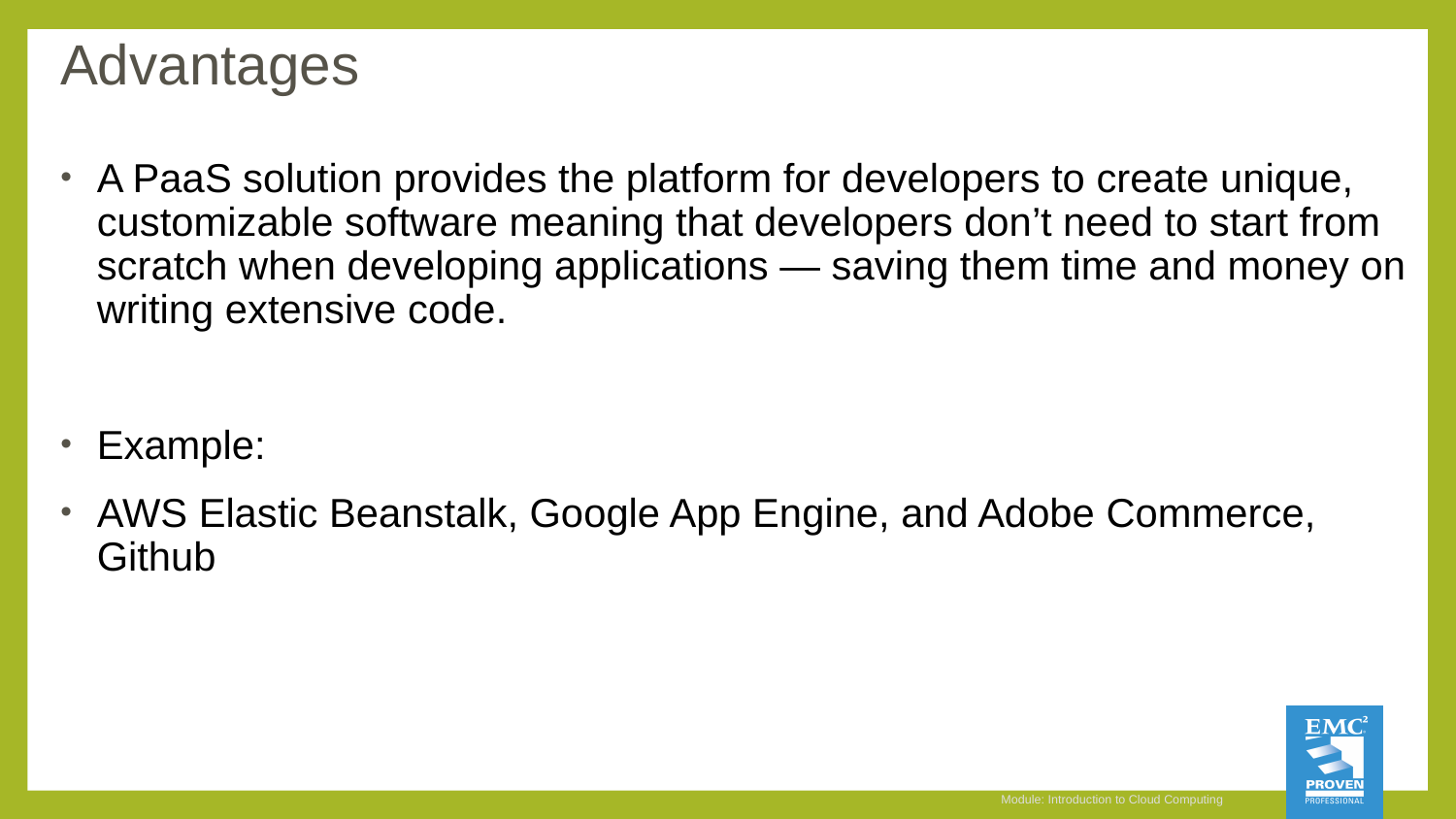

# Advantages
A PaaS solution provides the platform for developers to create unique, customizable software meaning that developers don’t need to start from scratch when developing applications — saving them time and money on writing extensive code.

Example:
AWS Elastic Beanstalk, Google App Engine, and Adobe Commerce, Github

Module: Introduction to Cloud Computing